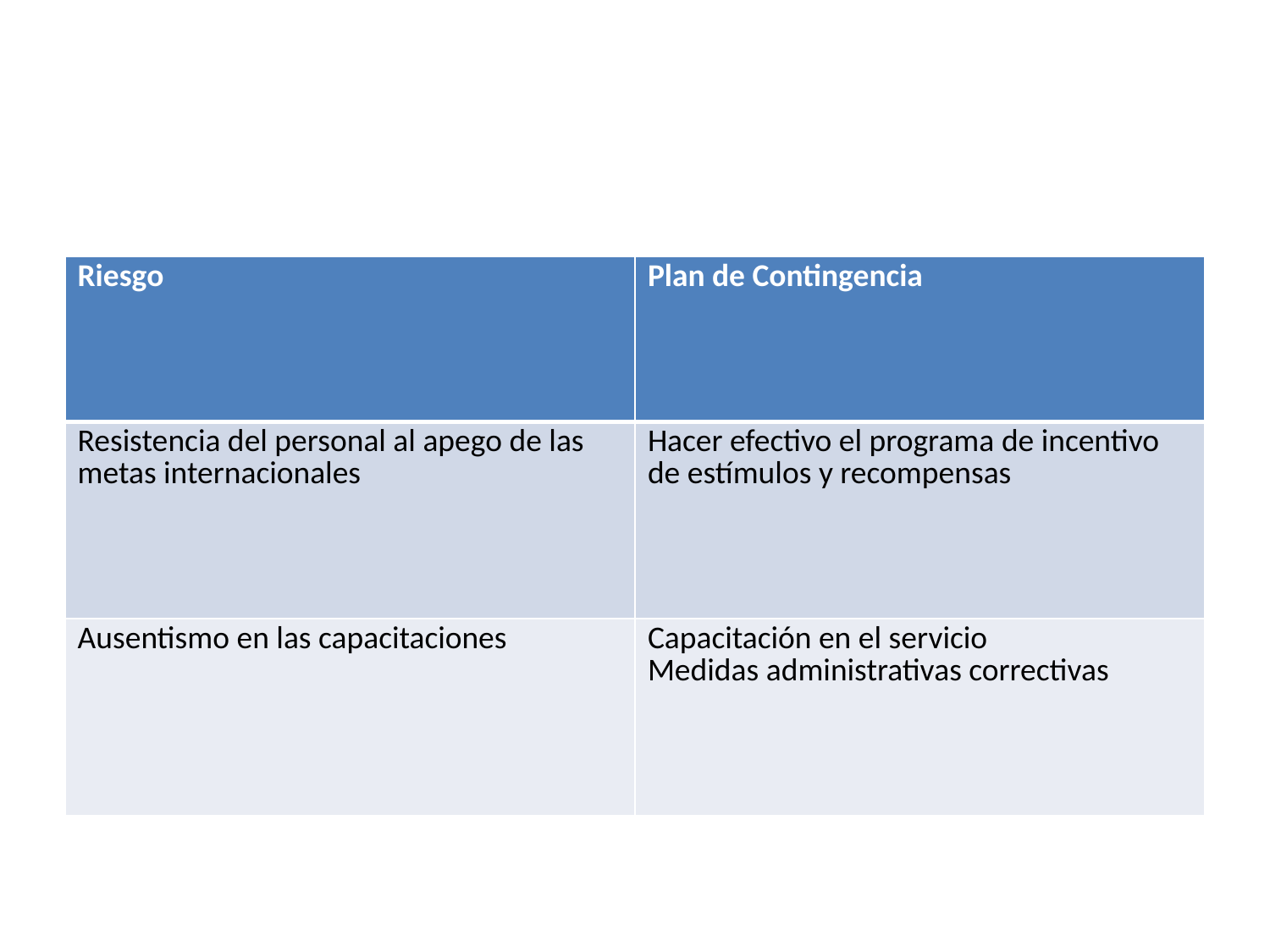

| Riesgo | Plan de Contingencia |
| --- | --- |
| Resistencia del personal al apego de las metas internacionales | Hacer efectivo el programa de incentivo de estímulos y recompensas |
| Ausentismo en las capacitaciones | Capacitación en el servicio Medidas administrativas correctivas |